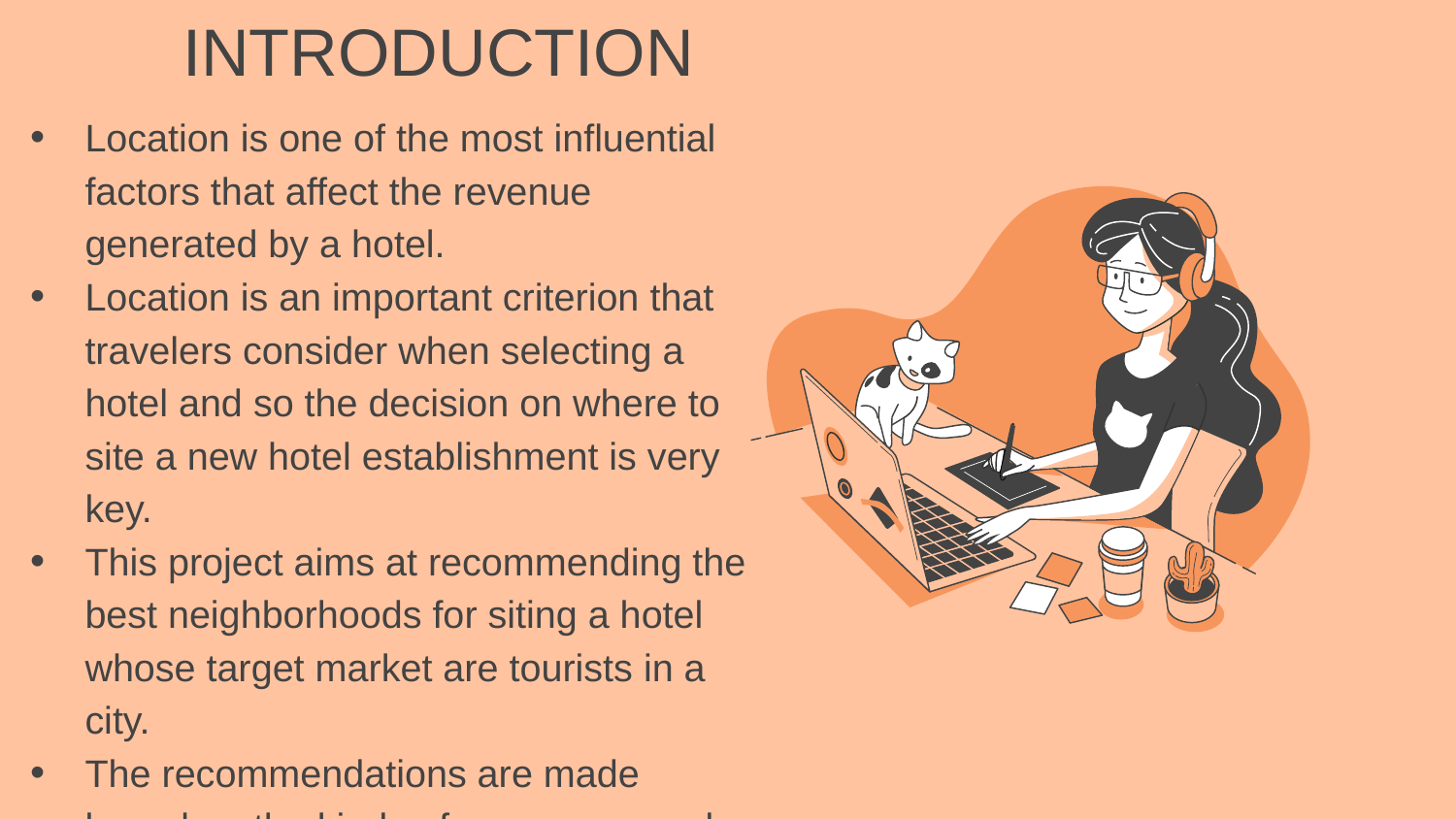

# INTRODUCTION
Location is one of the most influential factors that affect the revenue generated by a hotel.
Location is an important criterion that travelers consider when selecting a hotel and so the decision on where to site a new hotel establishment is very key.
This project aims at recommending the best neighborhoods for siting a hotel whose target market are tourists in a city.
The recommendations are made based on the kinds of venues around different neighborhoods in the city and the number of such venues